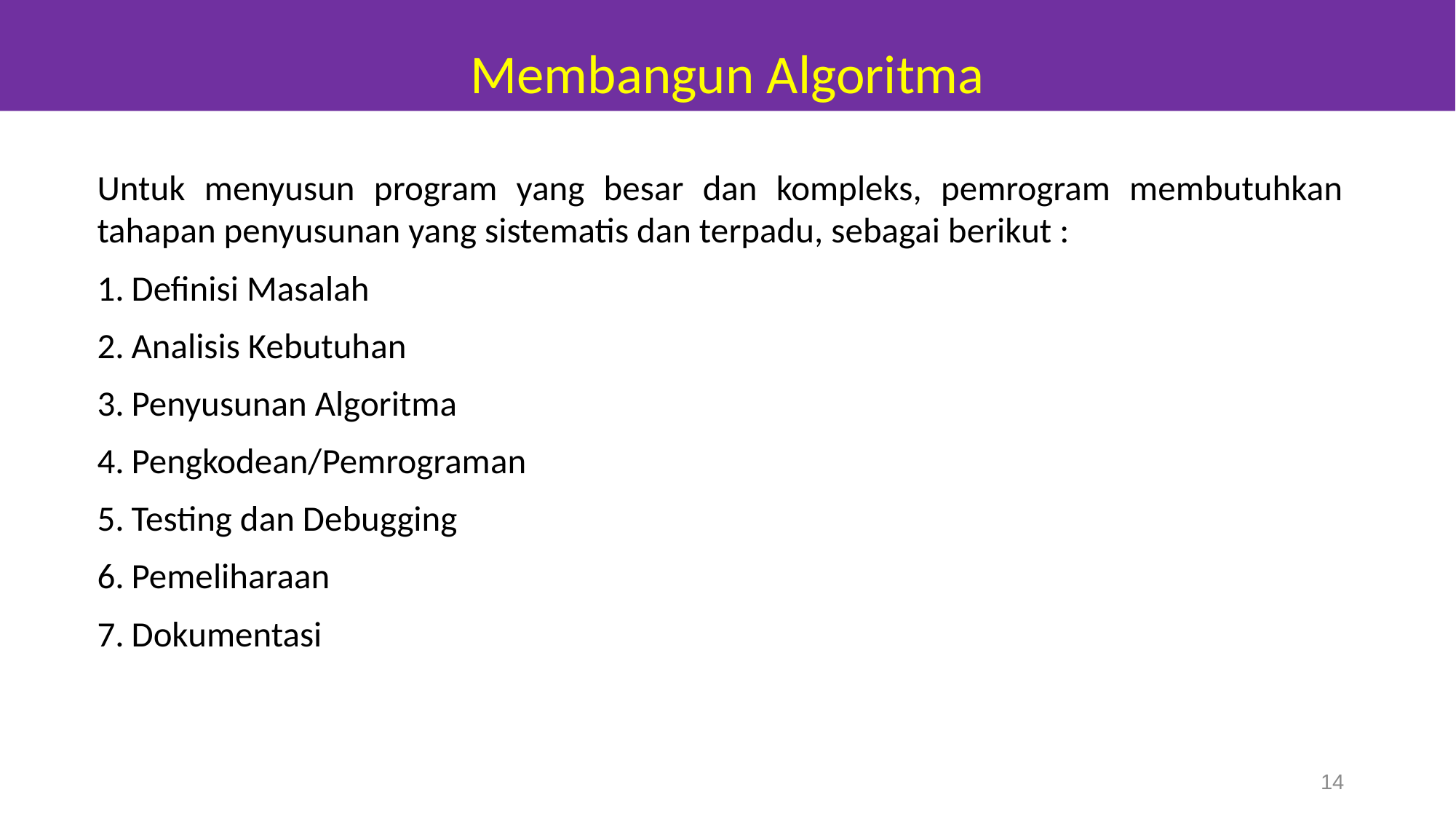

Membangun Algoritma
Untuk menyusun program yang besar dan kompleks, pemrogram membutuhkan tahapan penyusunan yang sistematis dan terpadu, sebagai berikut :
 Definisi Masalah
 Analisis Kebutuhan
 Penyusunan Algoritma
 Pengkodean/Pemrograman
 Testing dan Debugging
 Pemeliharaan
 Dokumentasi

14